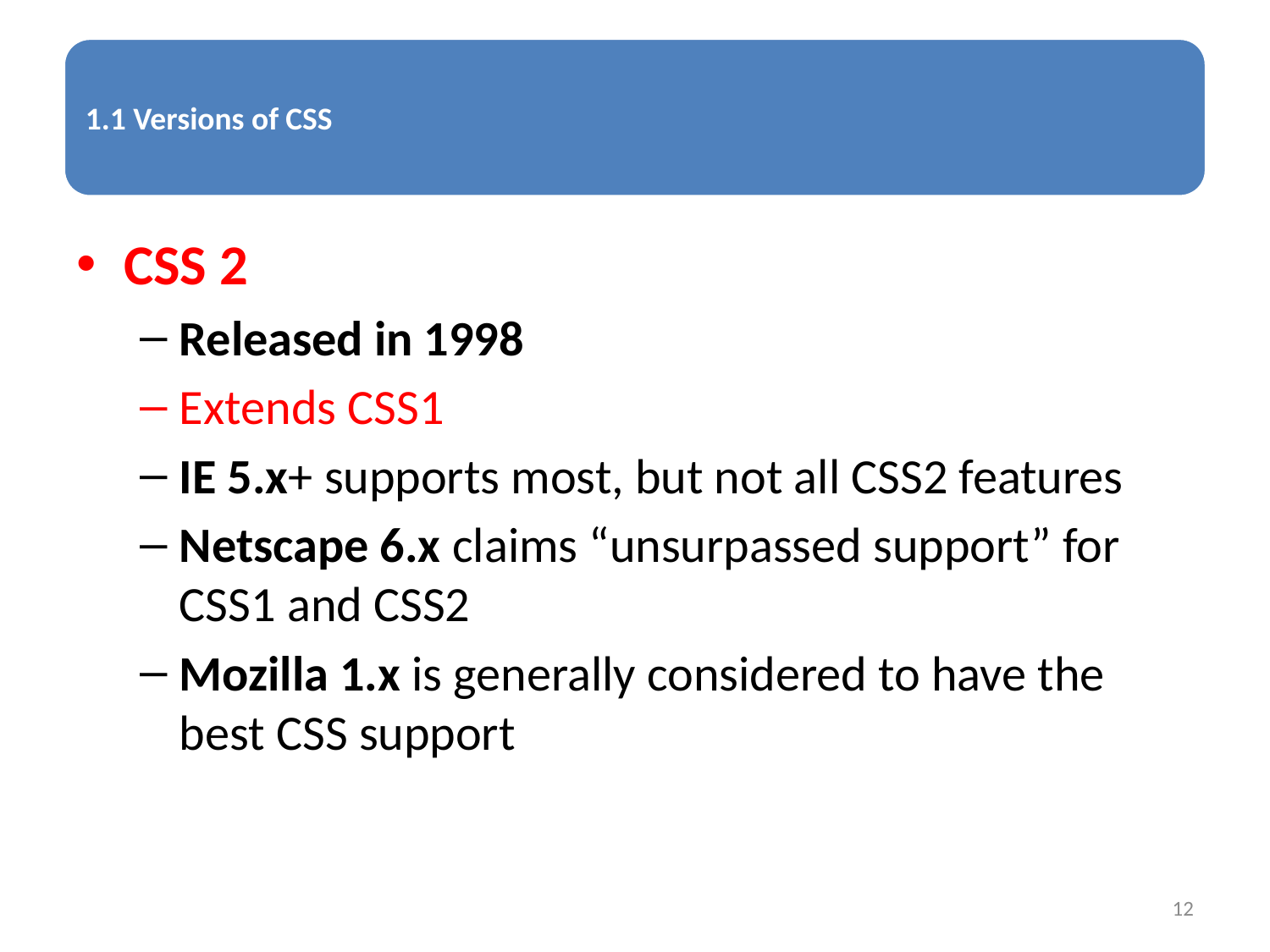

1.1 Versions of CSS
CSS 2
Released in 1998
Extends CSS1
IE 5.x+ supports most, but not all CSS2 features
Netscape 6.x claims “unsurpassed support” for CSS1 and CSS2
Mozilla 1.x is generally considered to have the best CSS support

12